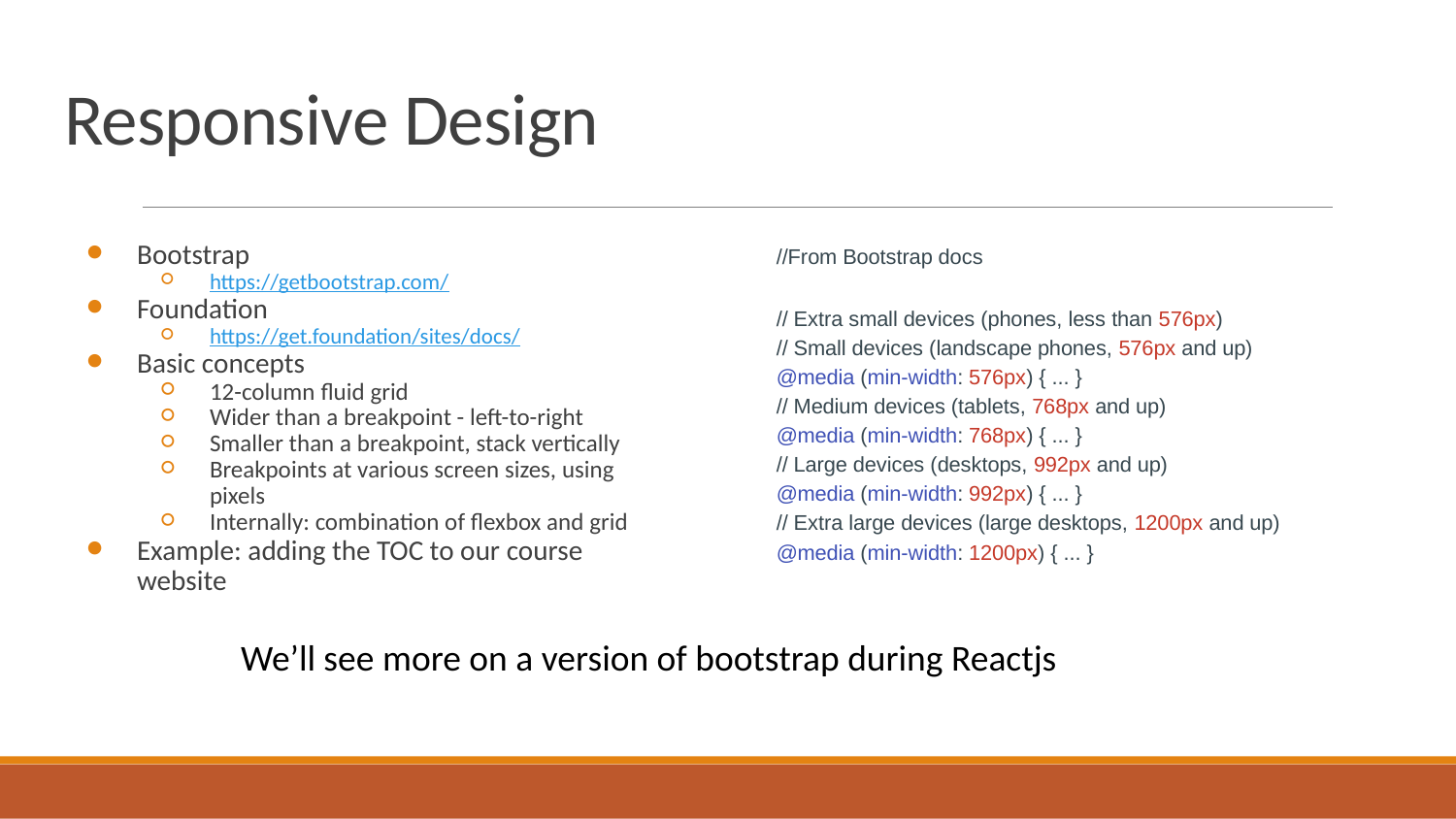

# Responsive Design
Bootstrap
https://getbootstrap.com/
Foundation
https://get.foundation/sites/docs/
Basic concepts
12-column fluid grid
Wider than a breakpoint - left-to-right
Smaller than a breakpoint, stack vertically
Breakpoints at various screen sizes, using pixels
Internally: combination of flexbox and grid
Example: adding the TOC to our course website
//From Bootstrap docs
// Extra small devices (phones, less than 576px)
// Small devices (landscape phones, 576px and up)
@media (min-width: 576px) { ... }
// Medium devices (tablets, 768px and up)
@media (min-width: 768px) { ... }
// Large devices (desktops, 992px and up)
@media (min-width: 992px) { ... }
// Extra large devices (large desktops, 1200px and up)
@media (min-width: 1200px) { ... }

We’ll see more on a version of bootstrap during Reactjs